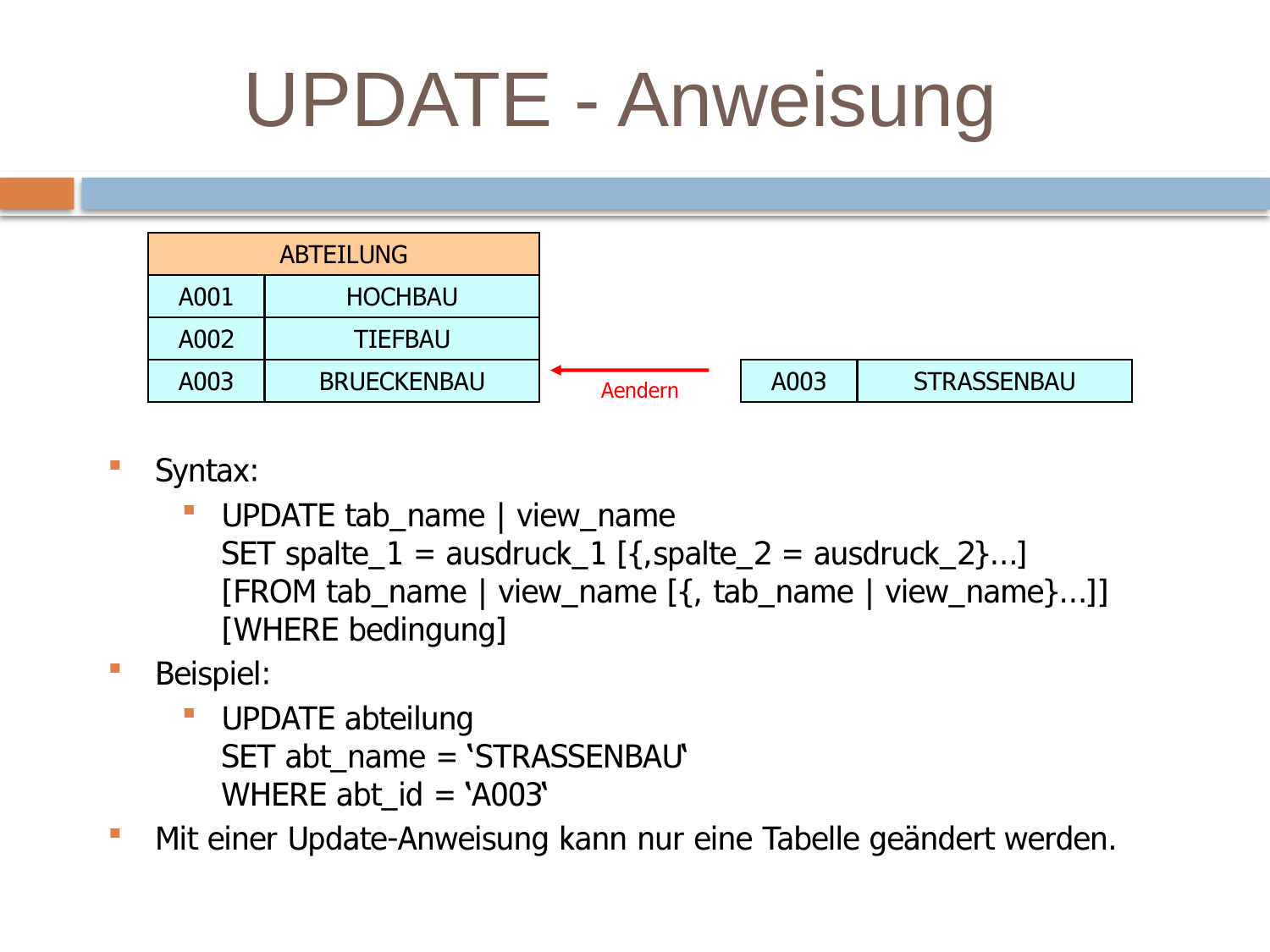

# UPDATE - Anweisung
ABTEILUNG
A001
HOCHBAU
A002
TIEFBAU
A003
BRUECKENBAU
A003
STRASSENBAU
Aendern

Syntax:
UPDATE tab_name | view_name
SET spalte_1 = ausdruck_1 [{,spalte_2 = ausdruck_2}...]
[FROM tab_name | view_name [{, tab_name | view_name}...]]
[WHERE bedingung]
Beispiel:
UPDATE abteilung
SET abt_name = ‘STRASSENBAU‘
WHERE abt_id = ‘A003‘
Mit einer Update-Anweisung kann nur eine Tabelle geändert werden.